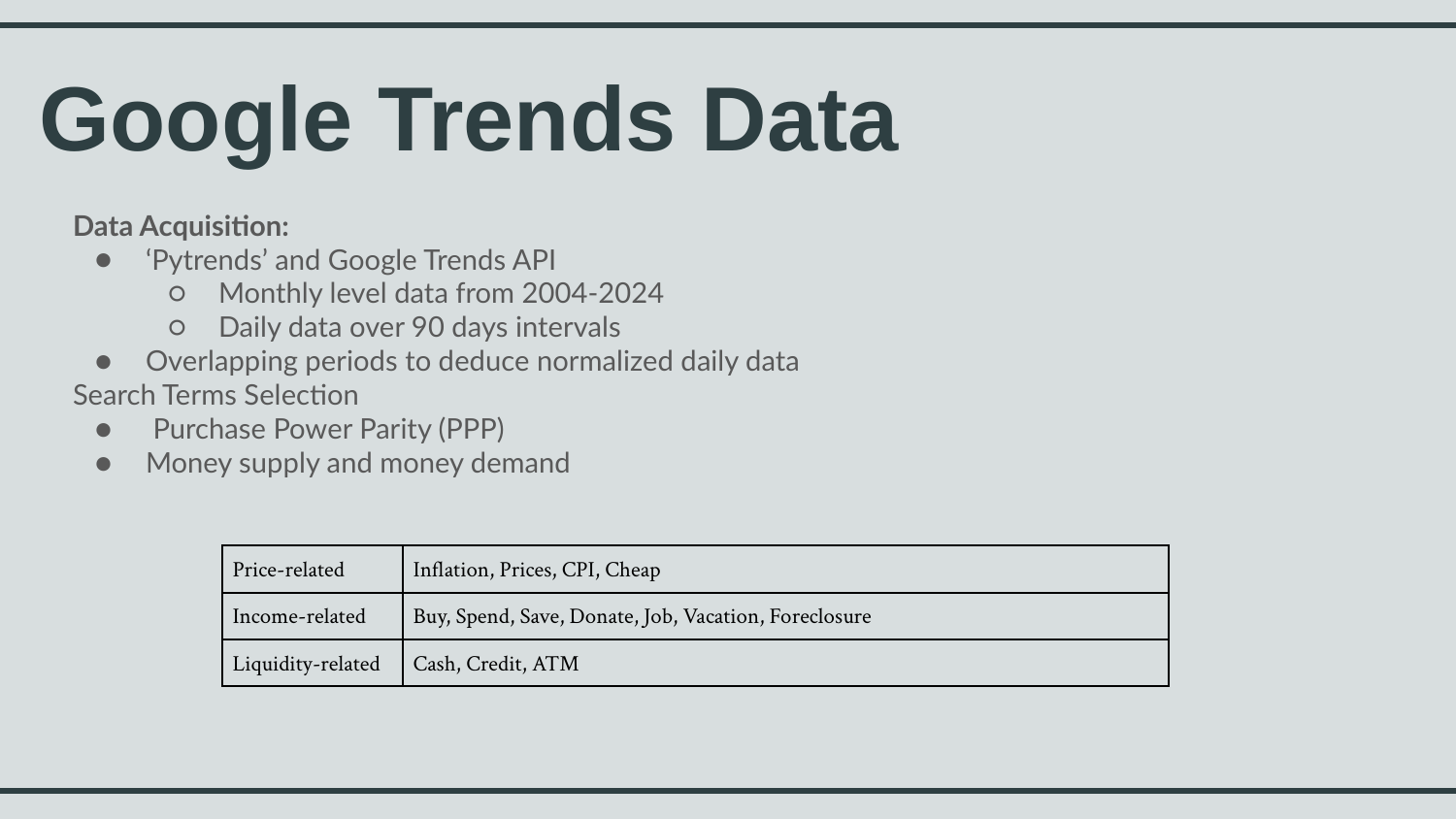

Google Trends Data
Data Acquisition:
‘Pytrends’ and Google Trends API
Monthly level data from 2004-2024
Daily data over 90 days intervals
Overlapping periods to deduce normalized daily data
Search Terms Selection
 Purchase Power Parity (PPP)
Money supply and money demand

| Price-related | Inflation, Prices, CPI, Cheap |
| --- | --- |
| Income-related | Buy, Spend, Save, Donate, Job, Vacation, Foreclosure |
| Liquidity-related | Cash, Credit, ATM |